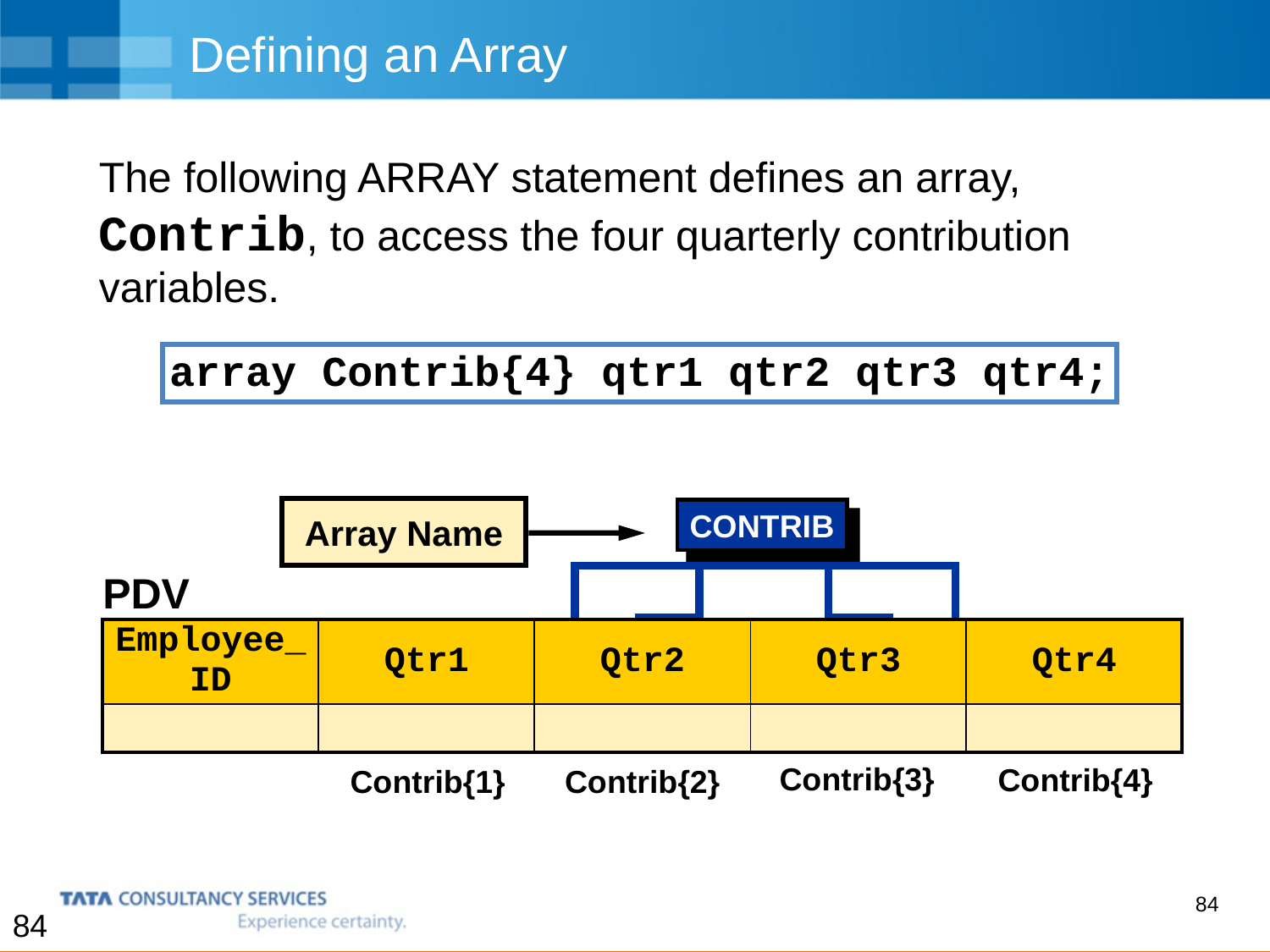

# Defining an Array
The following ARRAY statement defines an array, Contrib, to access the four quarterly contribution variables.

array Contrib{4} qtr1 qtr2 qtr3 qtr4;
Array Name
CONTRIB
| PDV |  |  |  |  |
| --- | --- | --- | --- | --- |
| Employee\_ID | Qtr1 | Qtr2 | Qtr3 | Qtr4 |
|  |  |  |  |  |
Contrib{3}
Contrib{4}
Contrib{1}
Contrib{2}
84